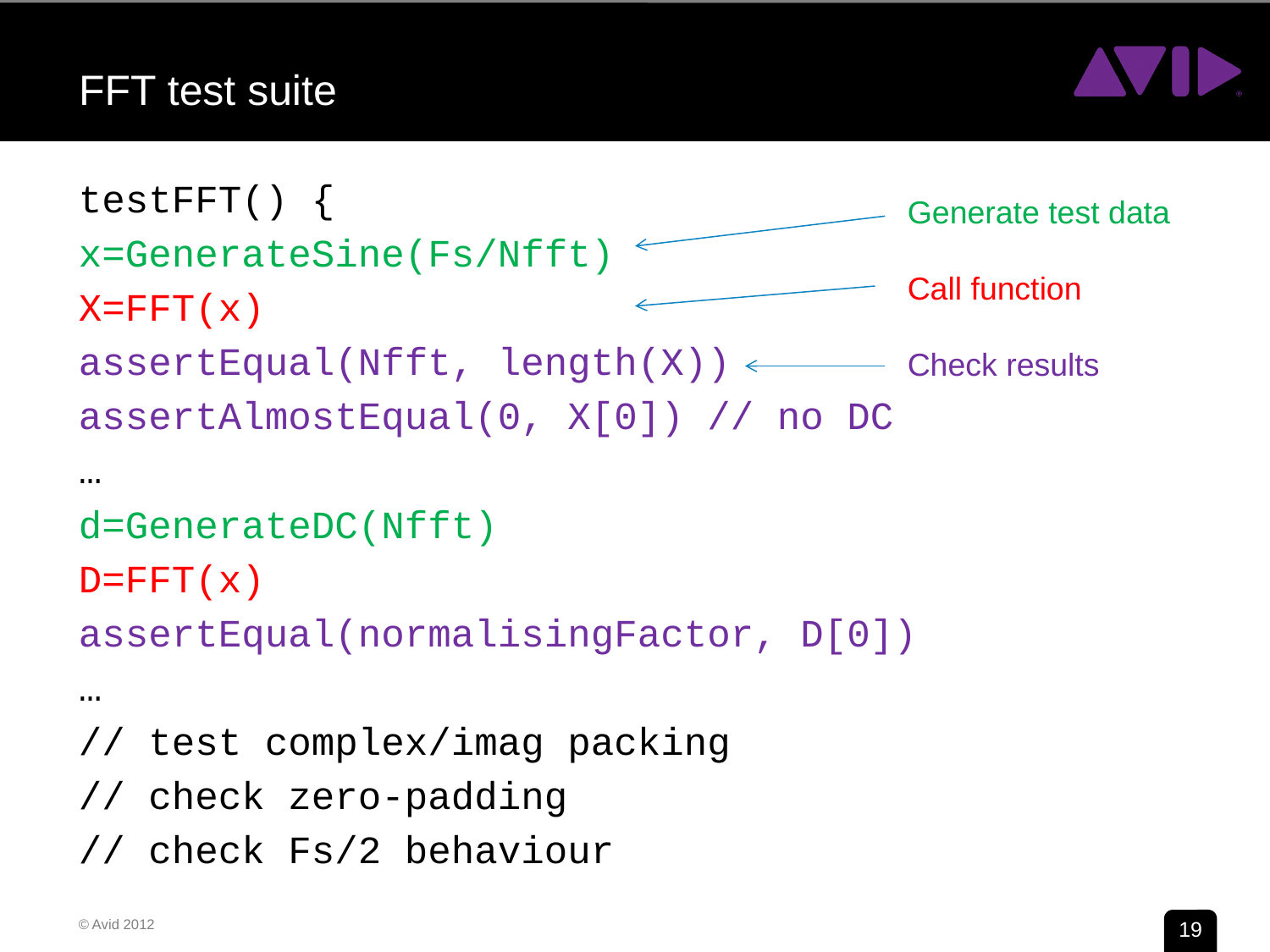

# FFT test suite
testFFT() {
x=GenerateSine(Fs/Nfft)
X=FFT(x)
assertEqual(Nfft, length(X))
assertAlmostEqual(0, X[0]) // no DC
…
d=GenerateDC(Nfft)
D=FFT(x)
assertEqual(normalisingFactor, D[0])
…
// test complex/imag packing
// check zero-padding
// check Fs/2 behaviour
Generate test data

Call function

Check results